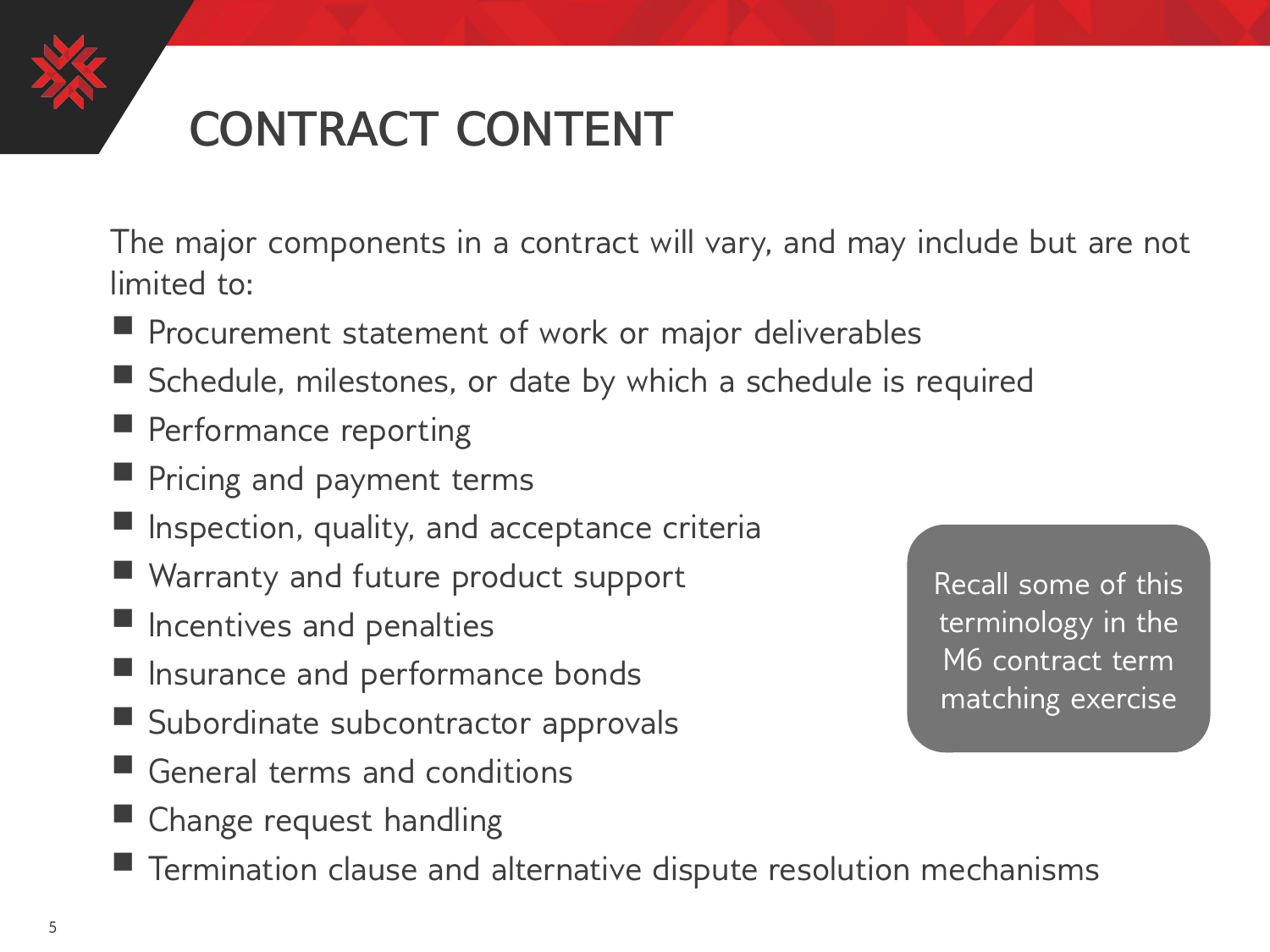

# Contract content
The major components in a contract will vary, and may include but are not limited to:
Procurement statement of work or major deliverables
Schedule, milestones, or date by which a schedule is required
Performance reporting
Pricing and payment terms
Inspection, quality, and acceptance criteria
Warranty and future product support
Incentives and penalties
Insurance and performance bonds
Subordinate subcontractor approvals
General terms and conditions
Change request handling
Termination clause and alternative dispute resolution mechanisms

Recall some of this terminology in the M6 contract term matching exercise
5